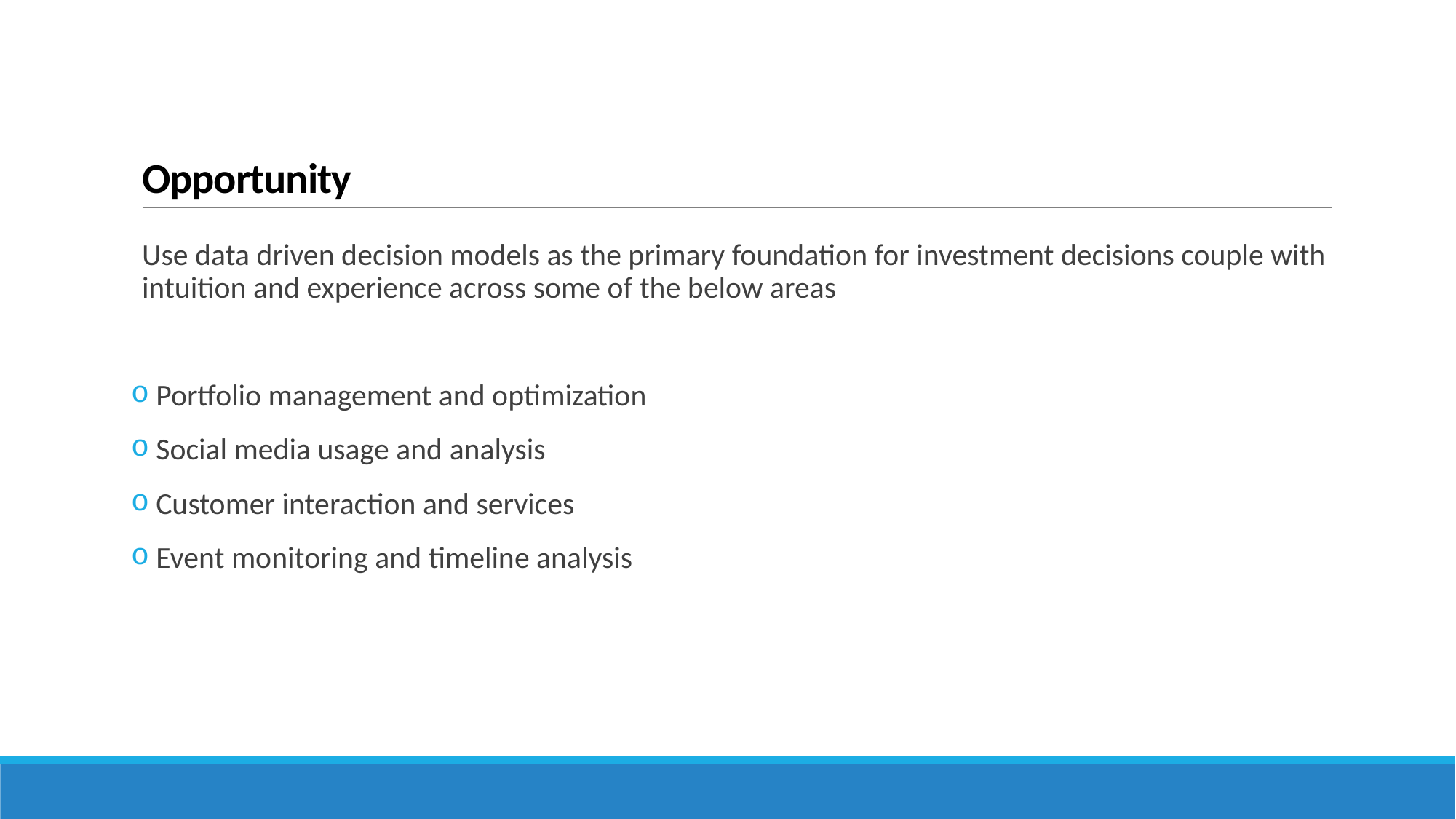

# Opportunity
Use data driven decision models as the primary foundation for investment decisions couple with intuition and experience across some of the below areas

 Portfolio management and optimization
 Social media usage and analysis
 Customer interaction and services
 Event monitoring and timeline analysis